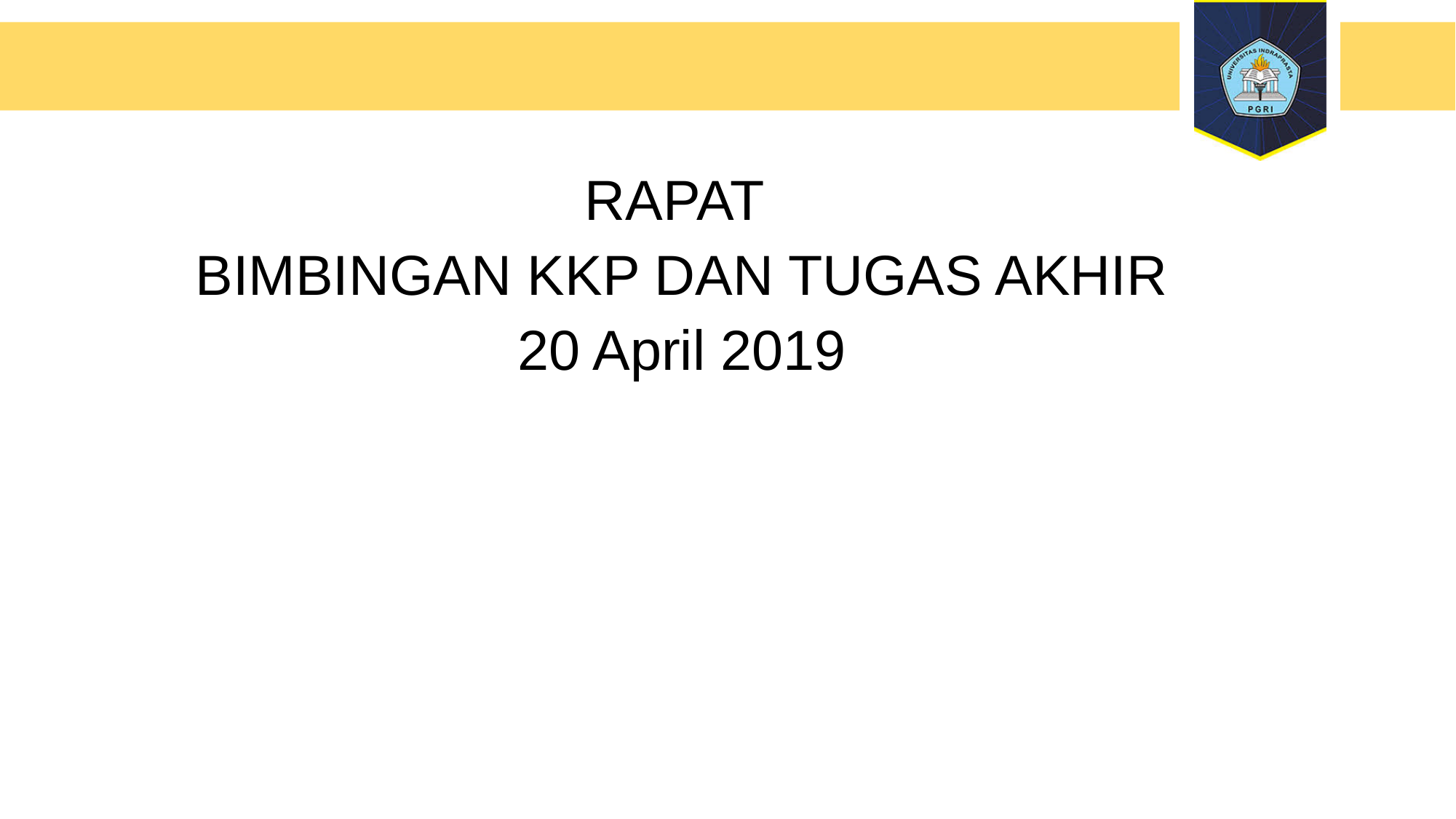

RAPAT
BIMBINGAN KKP DAN TUGAS AKHIR
20 April 2019